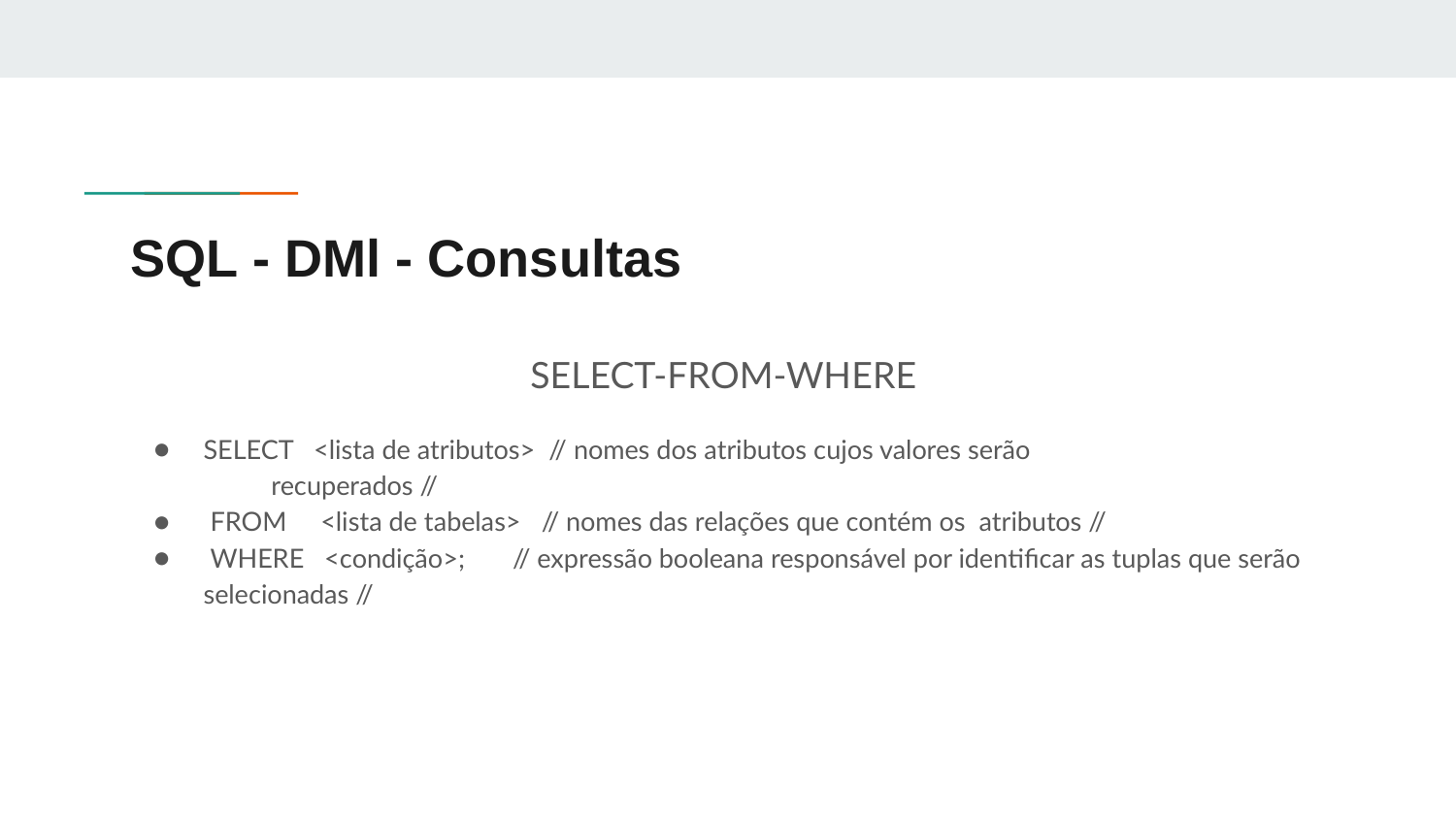

# SQL - DMl - Consultas
SELECT-FROM-WHERE
SELECT   <lista de atributos>  // nomes dos atributos cujos valores serão                                                      recuperados //
 FROM     <lista de tabelas>   // nomes das relações que contém os  atributos //
 WHERE   <condição>;       // expressão booleana responsável por identificar as tuplas que serão selecionadas //